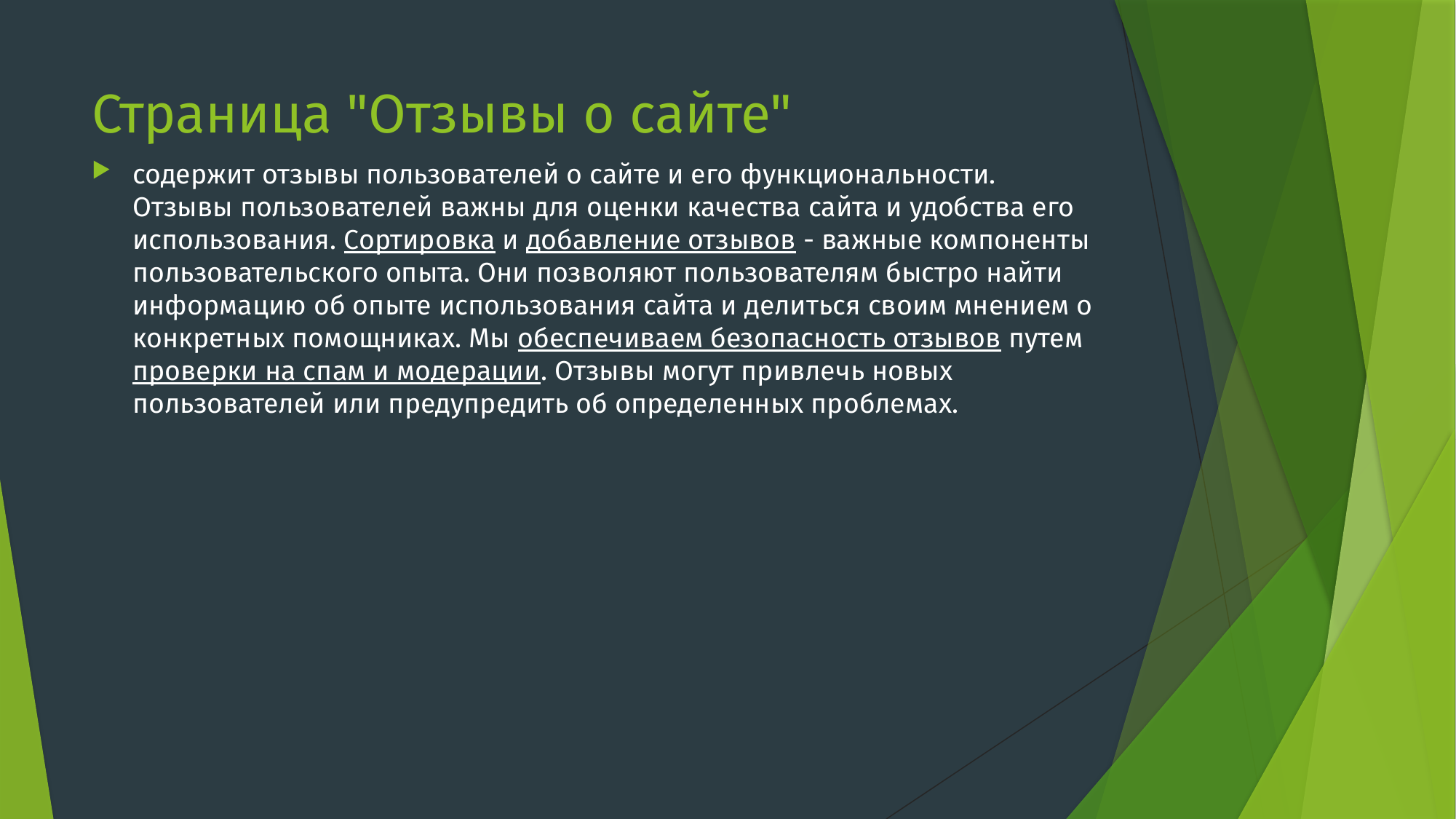

# Страница "Отзывы о сайте"
содержит отзывы пользователей о сайте и его функциональности.
Отзывы пользователей важны для оценки качества сайта и удобства его использования. Сортировка и добавление отзывов - важные компоненты пользовательского опыта. Они позволяют пользователям быстро найти информацию об опыте использования сайта и делиться своим мнением о конкретных помощниках. Мы обеспечиваем безопасность отзывов путем проверки на спам и модерации. Отзывы могут привлечь новых пользователей или предупредить об определенных проблемах.